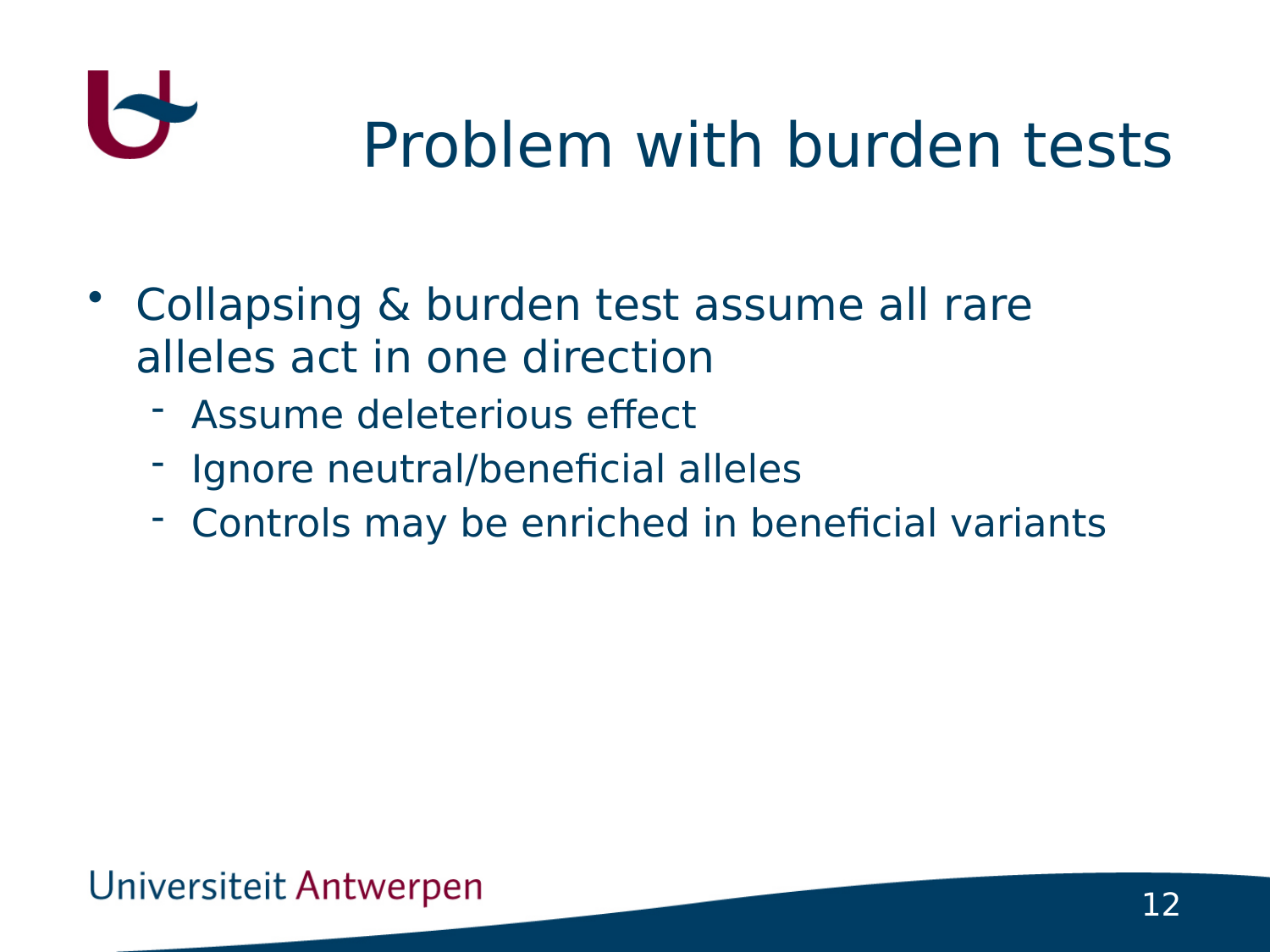

# Problem with burden tests
Collapsing & burden test assume all rare alleles act in one direction
Assume deleterious effect
Ignore neutral/beneficial alleles
Controls may be enriched in beneficial variants